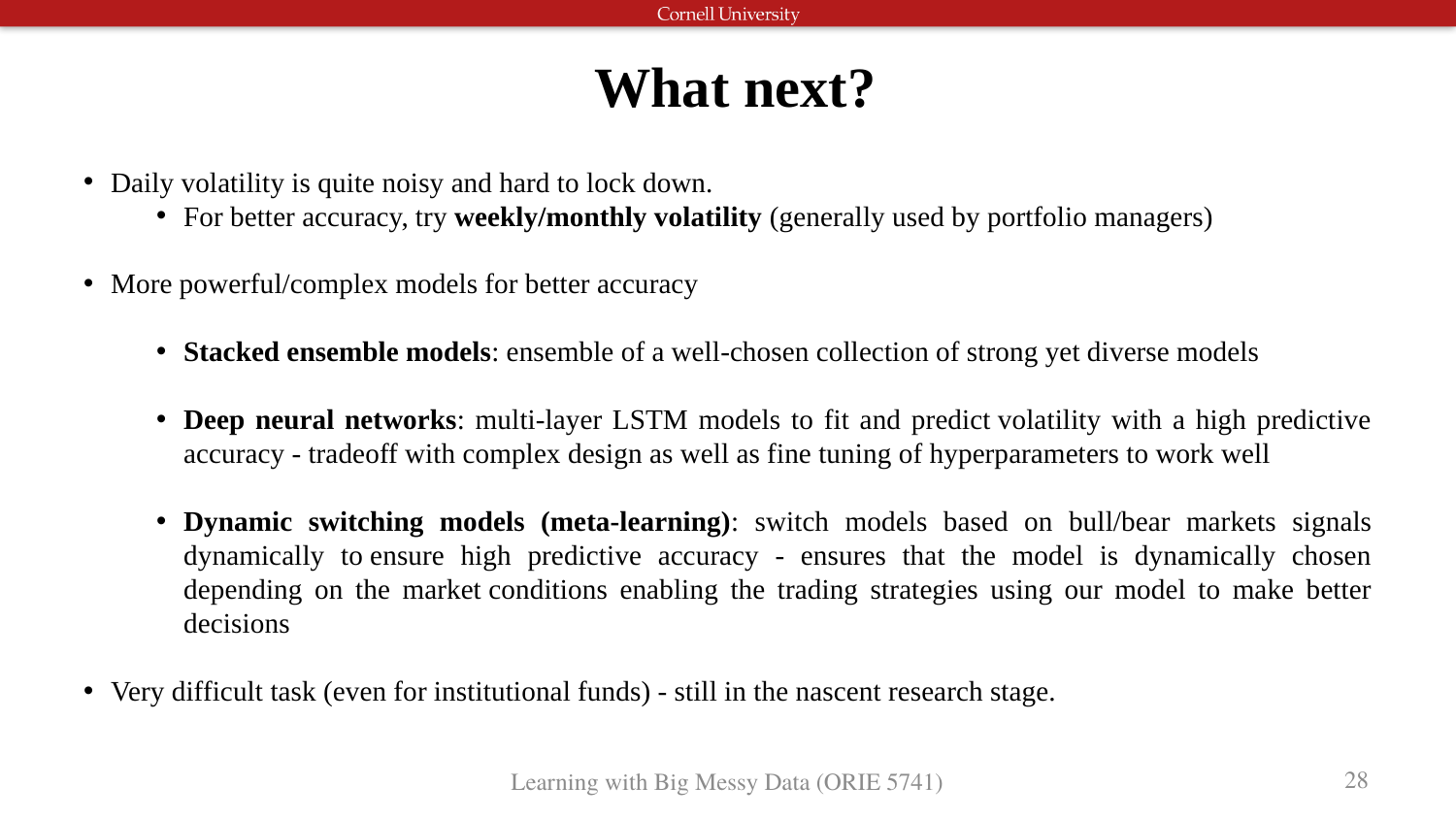

# What next?
Daily volatility is quite noisy and hard to lock down.
For better accuracy, try weekly/monthly volatility (generally used by portfolio managers)

More powerful/complex models for better accuracy

Stacked ensemble models: ensemble of a well-chosen collection of strong yet diverse models

Deep neural networks: multi-layer LSTM models to fit and predict volatility with a high predictive accuracy - tradeoff with complex design as well as fine tuning of hyperparameters to work well

Dynamic switching models (meta-learning): switch models based on bull/bear markets signals dynamically to ensure high predictive accuracy - ensures that the model is dynamically chosen depending on the market conditions enabling the trading strategies using our model to make better decisions

Very difficult task (even for institutional funds) - still in the nascent research stage.
Learning with Big Messy Data (ORIE 5741)
28